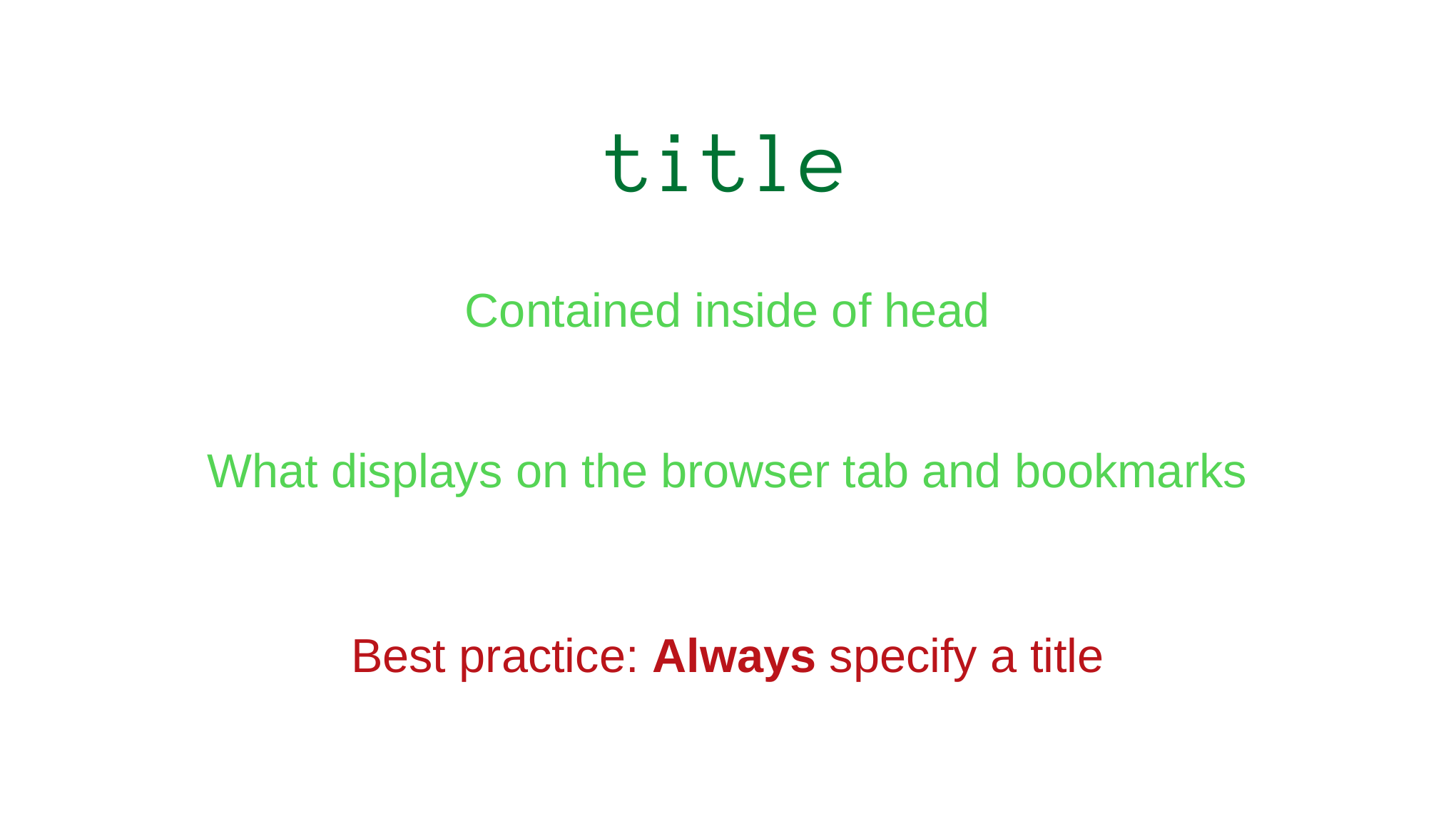

title
Contained inside of head
What displays on the browser tab and bookmarks
Best practice: Always specify a title